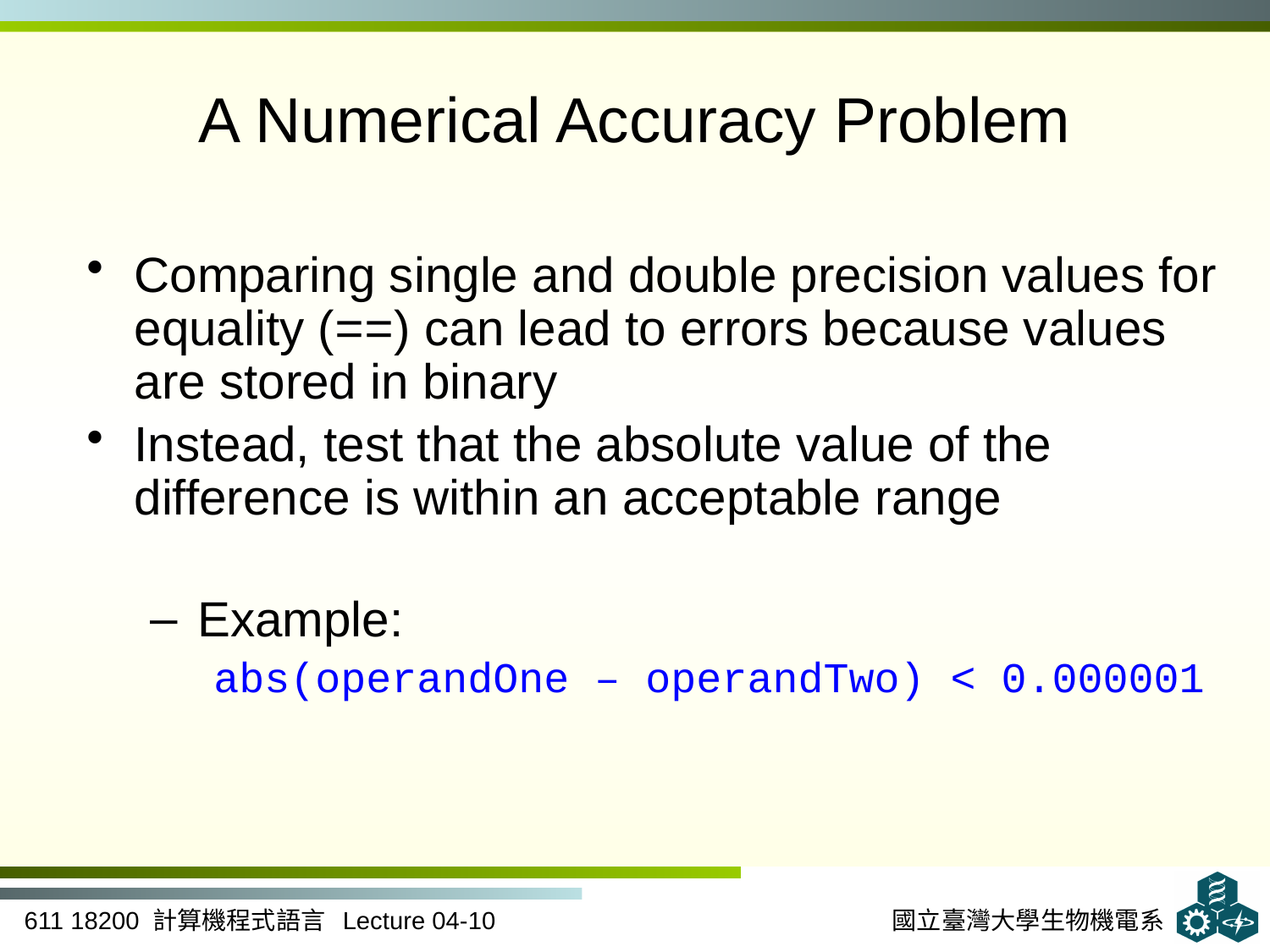

# A Numerical Accuracy Problem
Comparing single and double precision values for equality (==) can lead to errors because values are stored in binary
Instead, test that the absolute value of the difference is within an acceptable range

Example:
abs(operandOne – operandTwo) < 0.000001